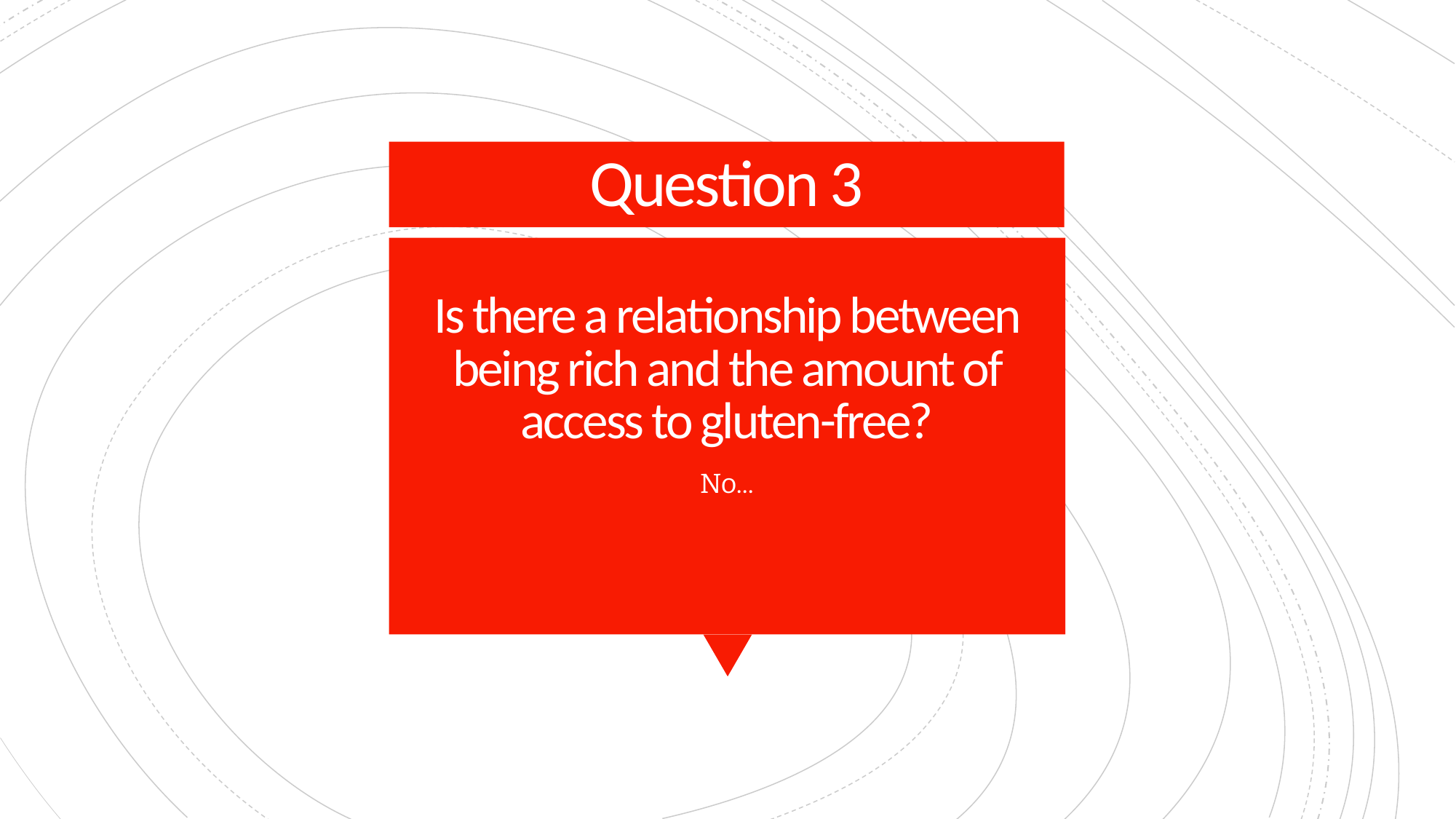

Question 3
# Is there a relationship between being rich and the amount of access to gluten-free?
No...